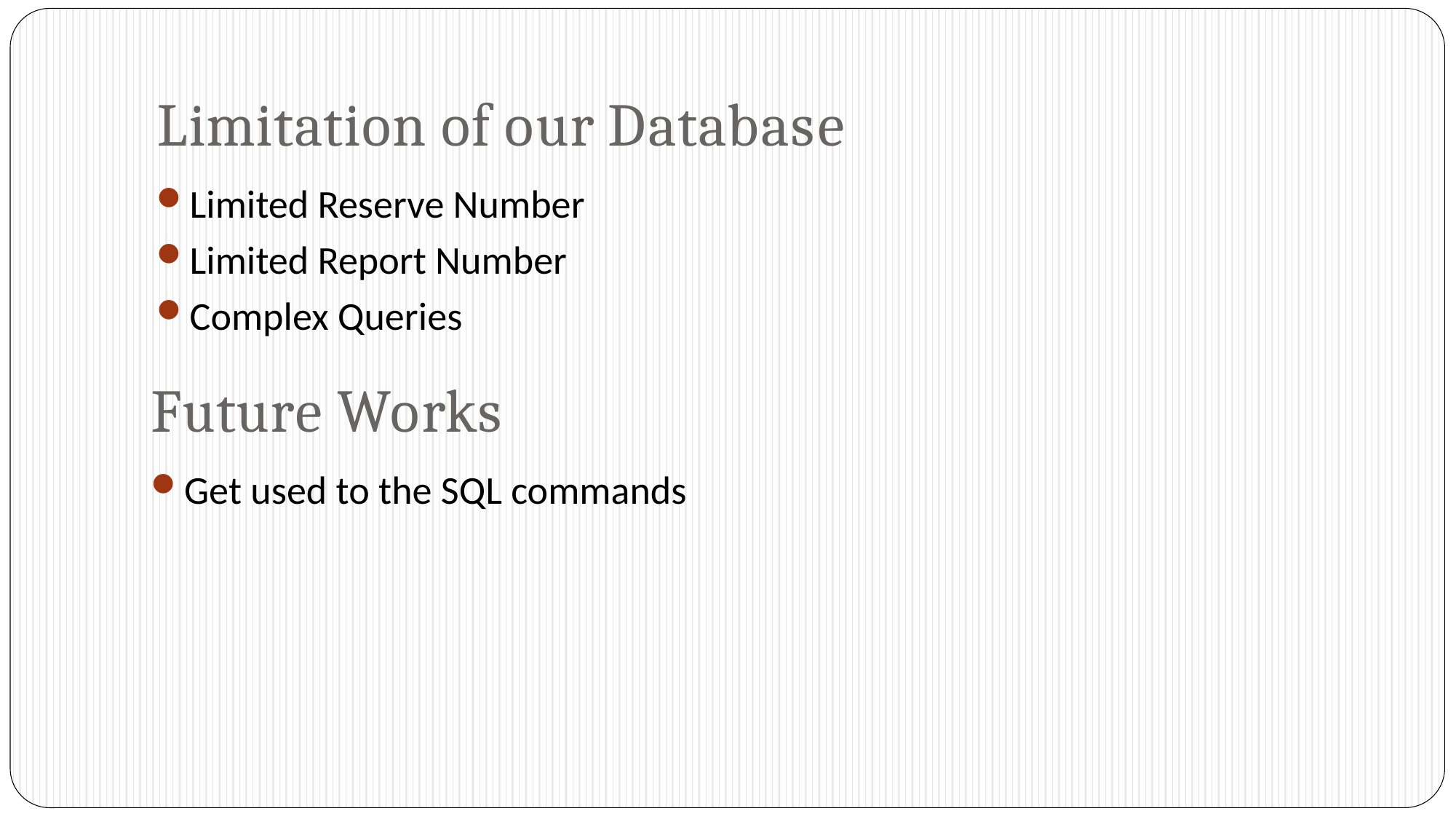

# Limitation of our Database
Limited Reserve Number
Limited Report Number
Complex Queries

Future Works
Get used to the SQL commands